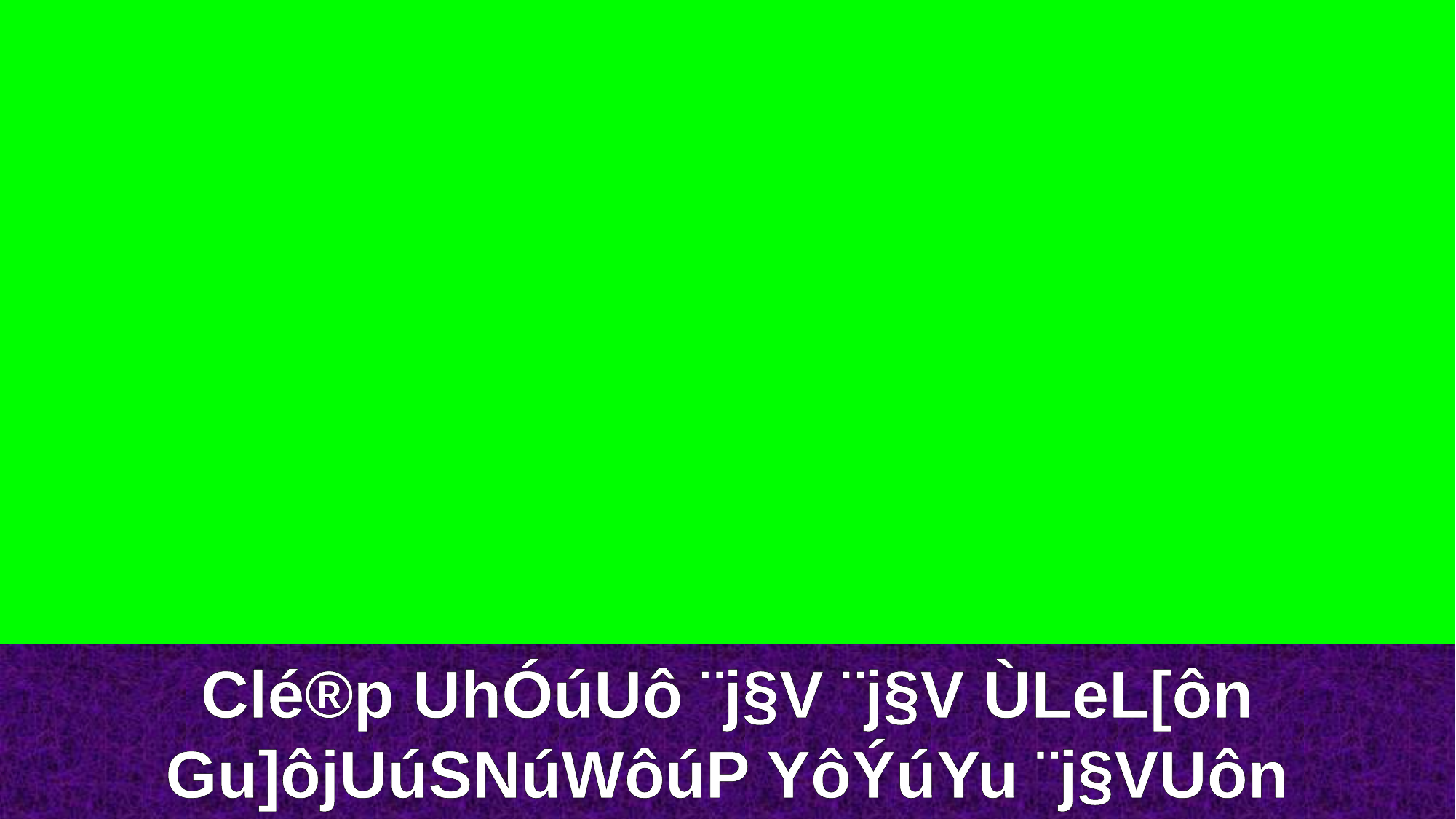

Clé®p UhÓúUô ¨j§V ¨j§V ÙLeL[ôn
Gu]ôjUúSNúWôúP YôÝúYu ¨j§VUôn